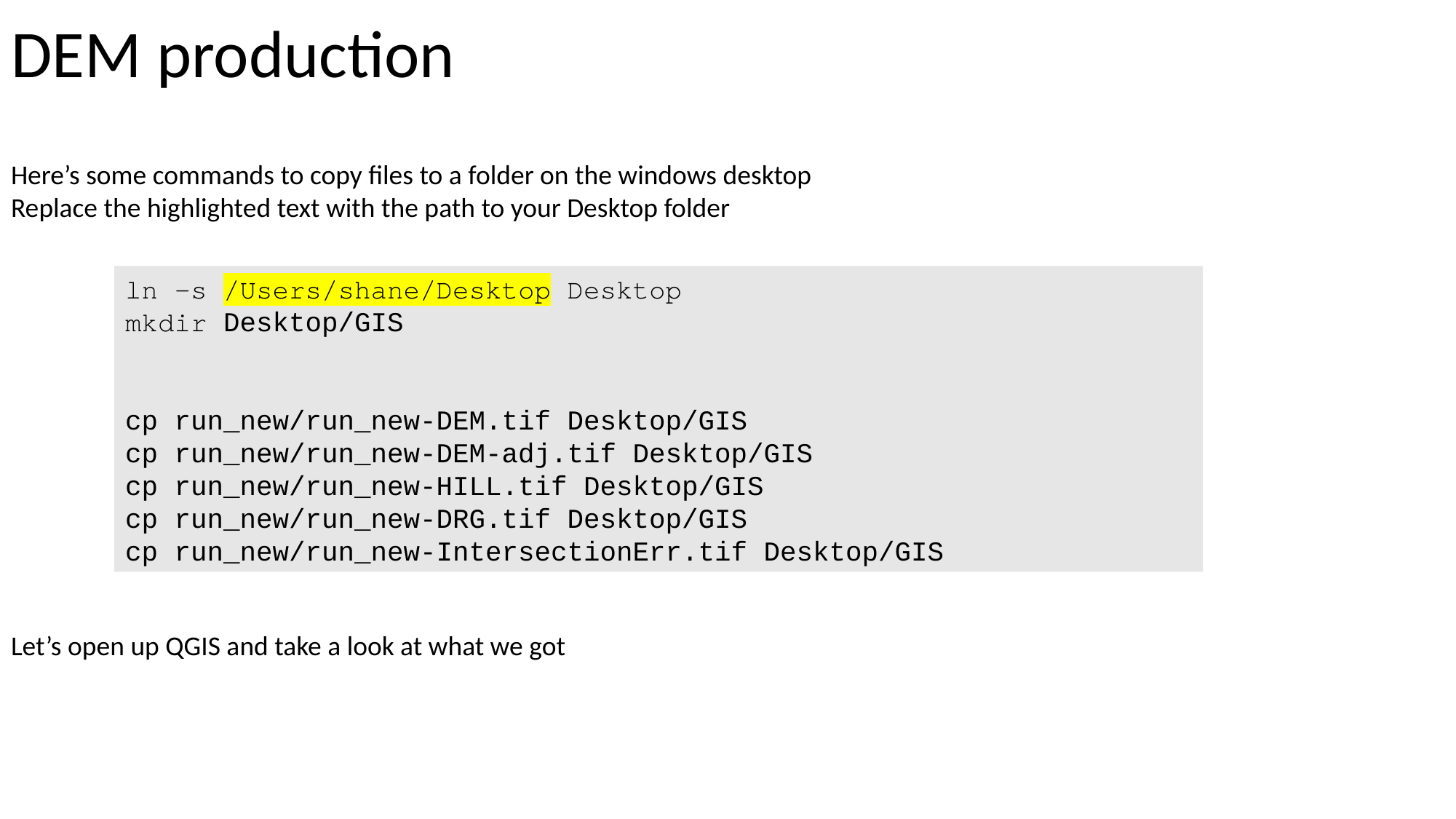

# DEM production
Here’s some commands to copy files to a folder on the windows desktop
Replace the highlighted text with the path to your Desktop folder
ln -s /Users/shane/Desktop Desktop
mkdir Desktop/GIS

cp run_new/run_new-DEM.tif Desktop/GIS
cp run_new/run_new-DEM-adj.tif Desktop/GIS
cp run_new/run_new-HILL.tif Desktop/GIS
cp run_new/run_new-DRG.tif Desktop/GIS
cp run_new/run_new-IntersectionErr.tif Desktop/GIS
Let’s open up QGIS and take a look at what we got